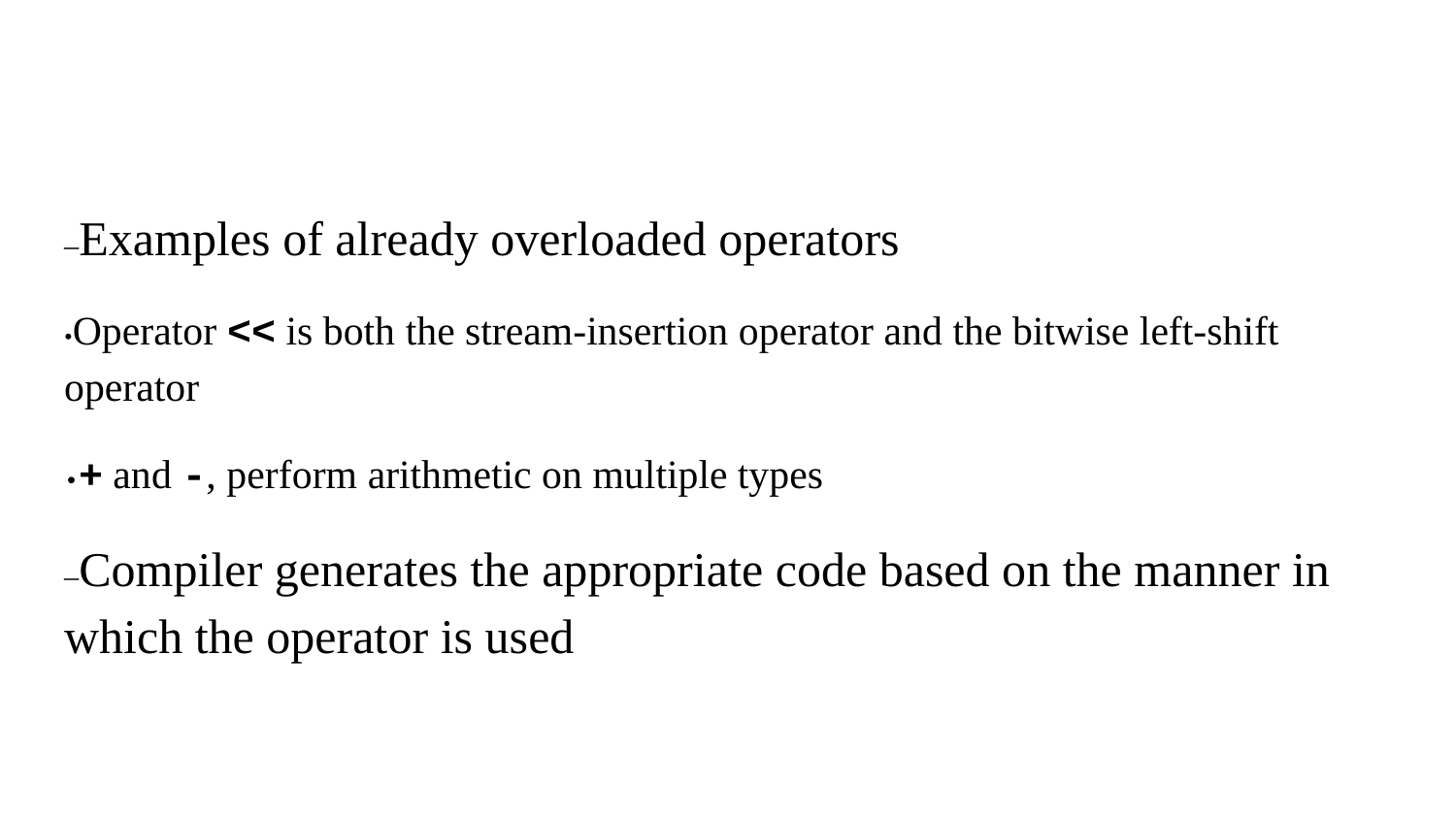

#
–Examples of already overloaded operators
•Operator << is both the stream-insertion operator and the bitwise left-shift operator
•+ and -, perform arithmetic on multiple types
–Compiler generates the appropriate code based on the manner in which the operator is used